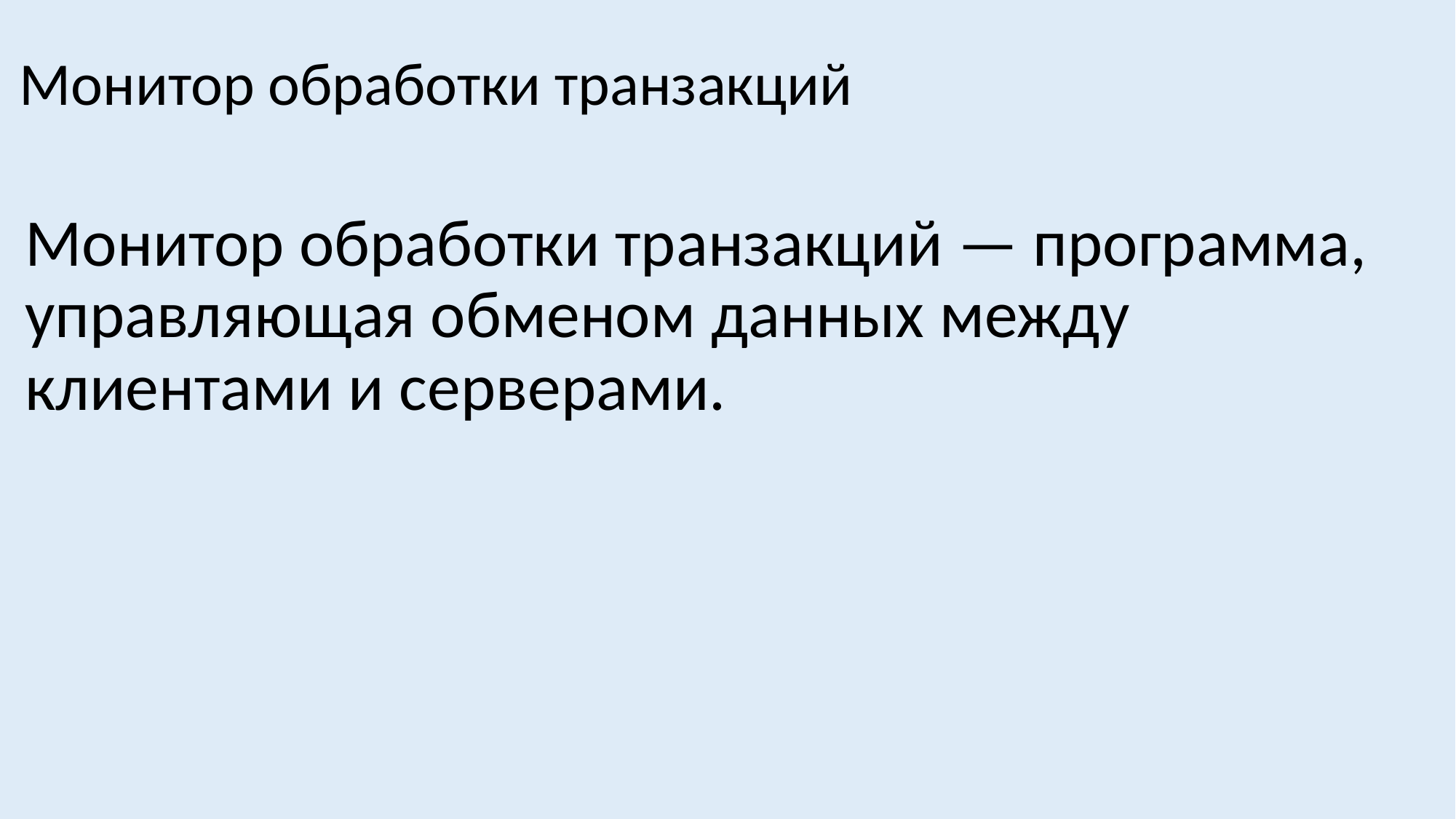

Монитор обработки транзакций
Монитор обработки транзакций — программа,  управля­ющая обменом данных между клиентами и серверами.